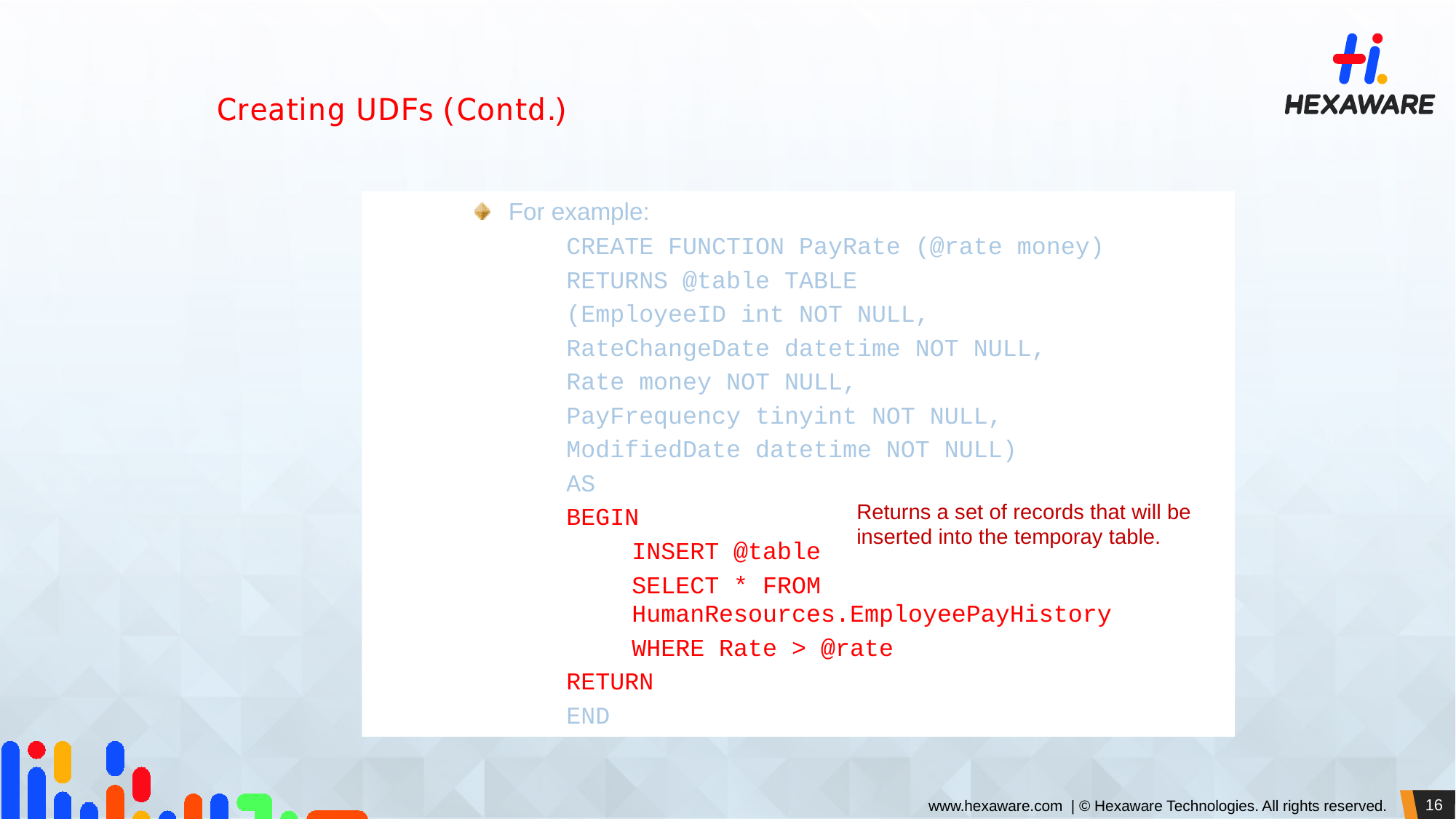

Creating UDFs (Contd.)

For example:
		   CREATE FUNCTION PayRate (@rate money)
		   RETURNS @table TABLE
		   (EmployeeID int NOT NULL,
		   RateChangeDate datetime NOT NULL,
		   Rate money NOT NULL,
		   PayFrequency tinyint NOT NULL,
		   ModifiedDate datetime NOT NULL)
		   AS
		   BEGIN
		   	INSERT @table
		   	SELECT * FROM
		HumanResources.EmployeePayHistory
			WHERE Rate > @rate
		   RETURN
		   END

Returns a set of records that will be inserted into the temporay table.